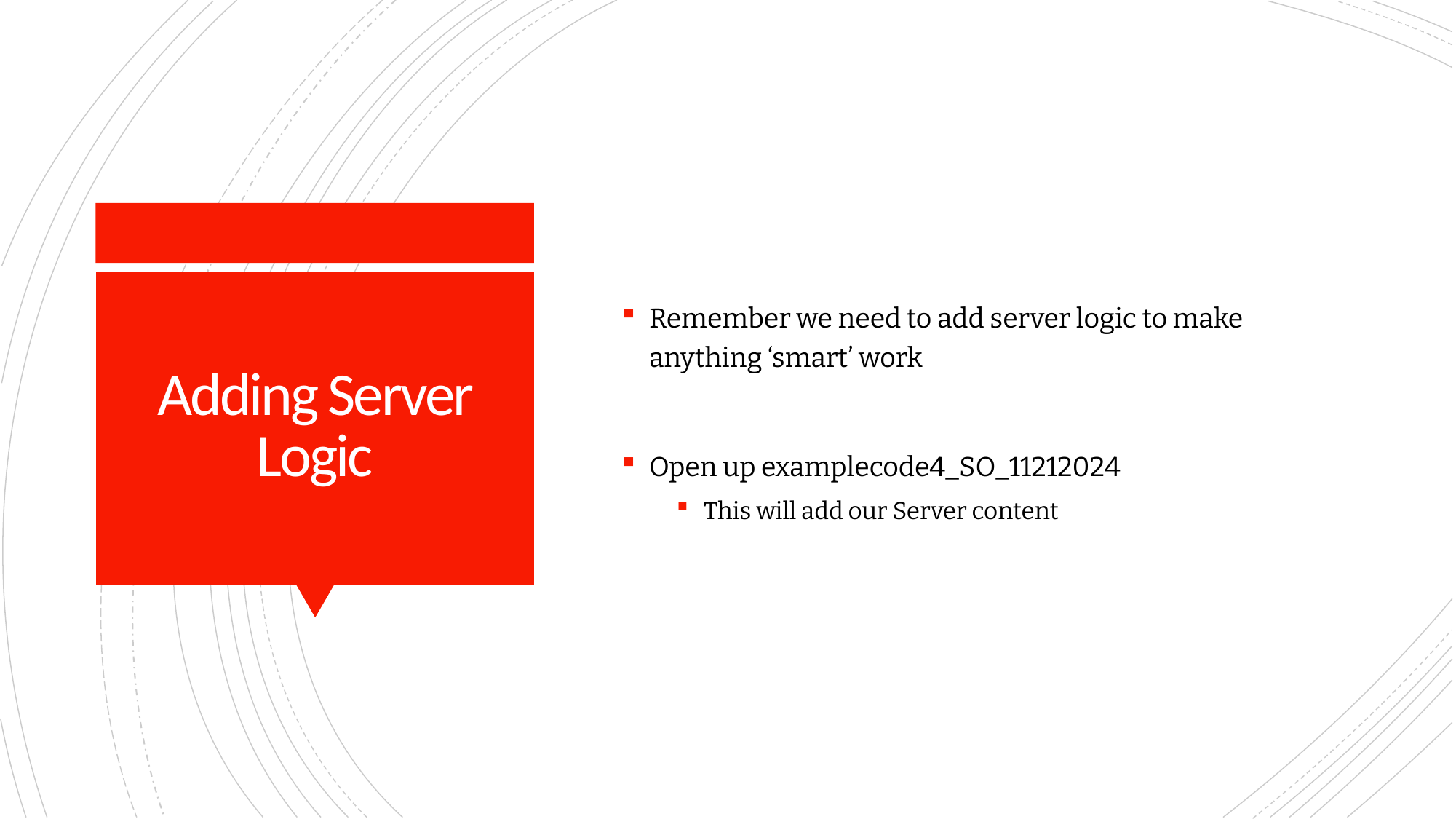

Remember we need to add server logic to make anything ‘smart’ work

Open up examplecode4_SO_11212024
This will add our Server content
# Adding Server Logic